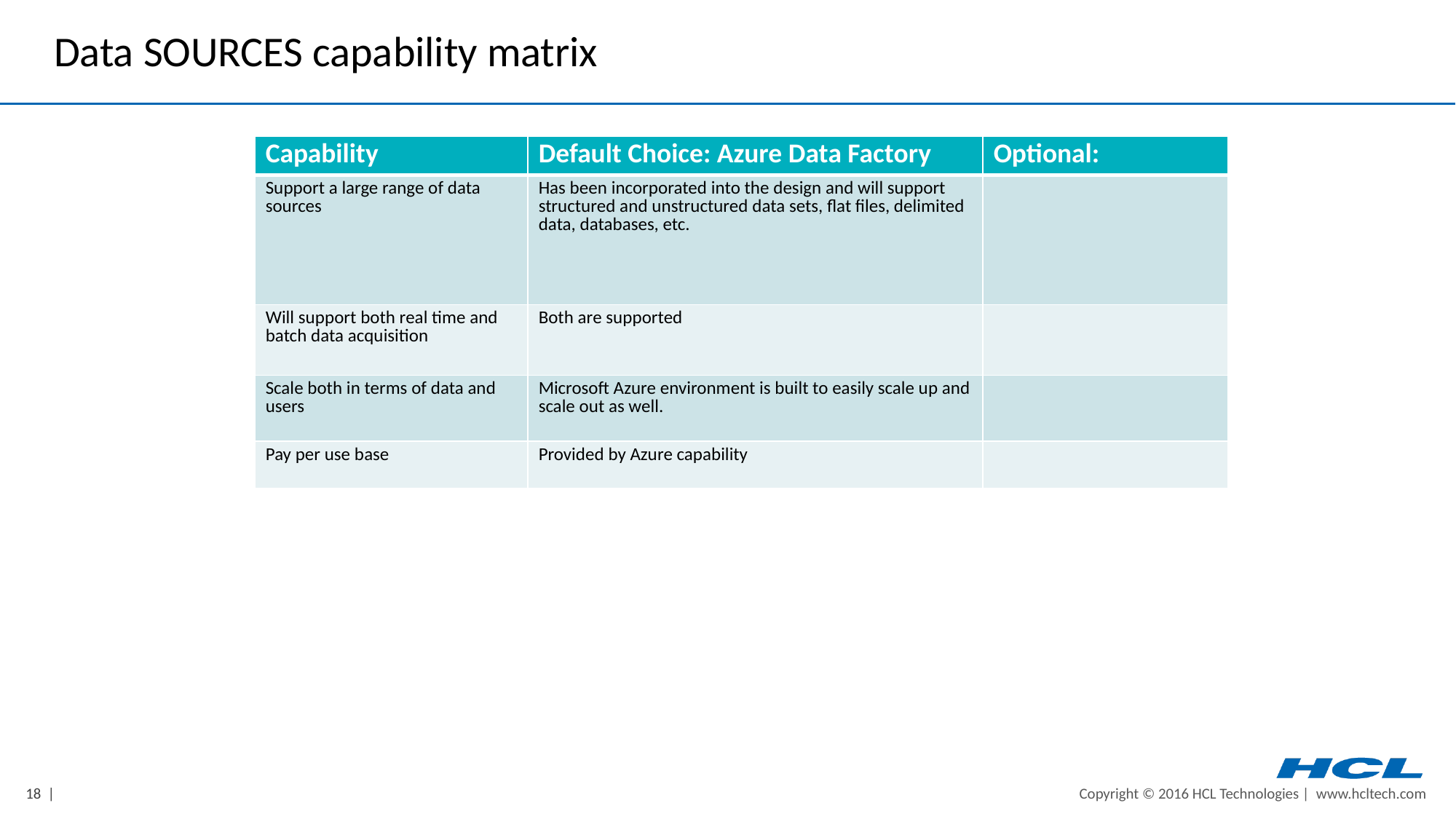

# Data SOURCES capability matrix
| Capability | Default Choice: Azure Data Factory | Optional: |
| --- | --- | --- |
| Support a large range of data sources | Has been incorporated into the design and will support structured and unstructured data sets, flat files, delimited data, databases, etc. |  |
| Will support both real time and batch data acquisition | Both are supported |  |
| Scale both in terms of data and users | Microsoft Azure environment is built to easily scale up and scale out as well. |  |
| Pay per use base | Provided by Azure capability |  |